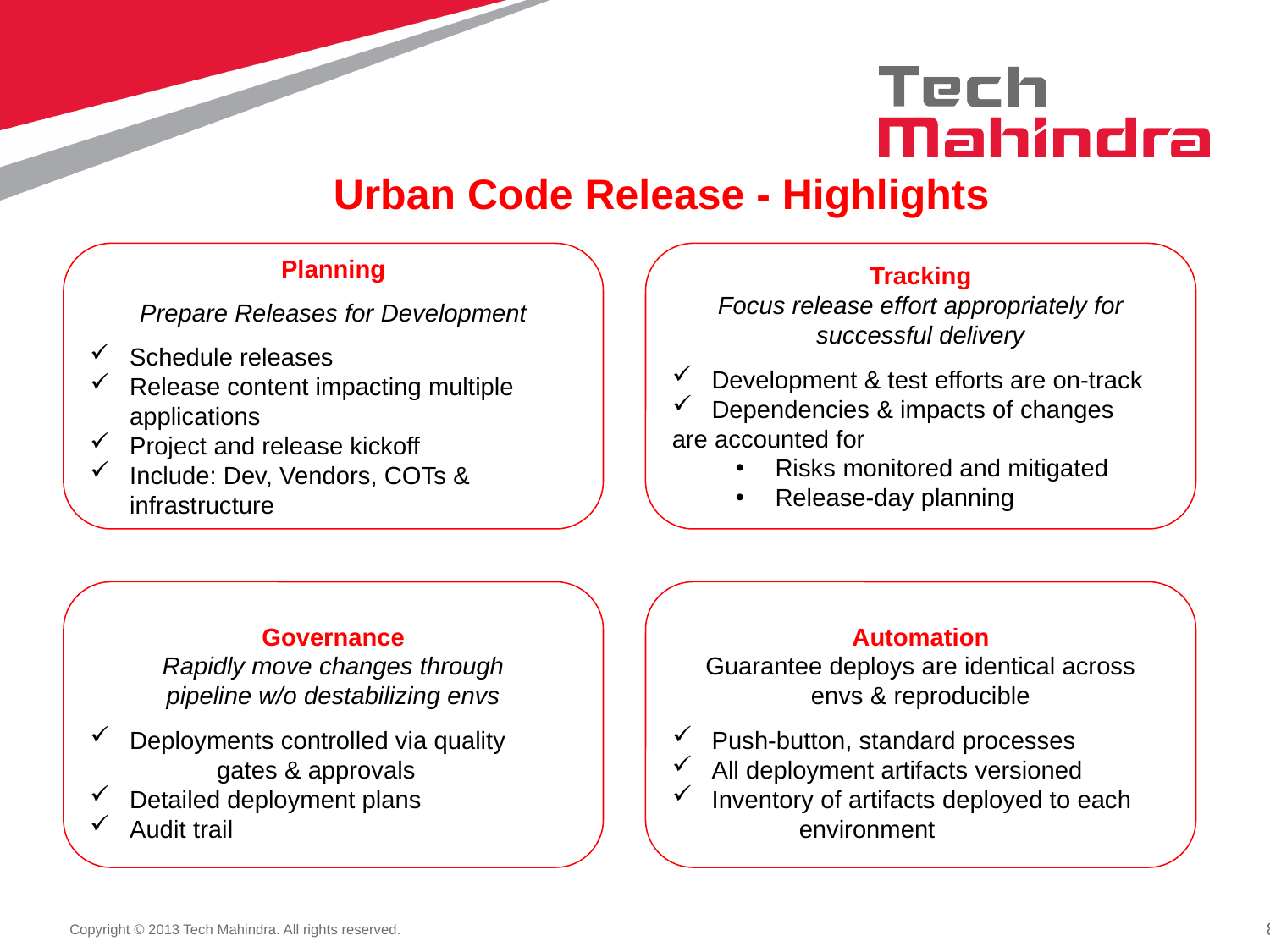

Urban Code Release - Highlights

Planning
Prepare Releases for Development
Schedule releases
Release content impacting multiple applications
Project and release kickoff
Include: Dev, Vendors, COTs & infrastructure
Tracking
Focus release effort appropriately for
successful delivery
Development & test efforts are on-track
Dependencies & impacts of changes
are accounted for
Risks monitored and mitigated
Release-day planning
Governance
Rapidly move changes through
pipeline w/o destabilizing envs
Deployments controlled via quality
	gates & approvals
Detailed deployment plans
Audit trail
Automation
Guarantee deploys are identical across
envs & reproducible
Push-button, standard processes
All deployment artifacts versioned
Inventory of artifacts deployed to each
	environment